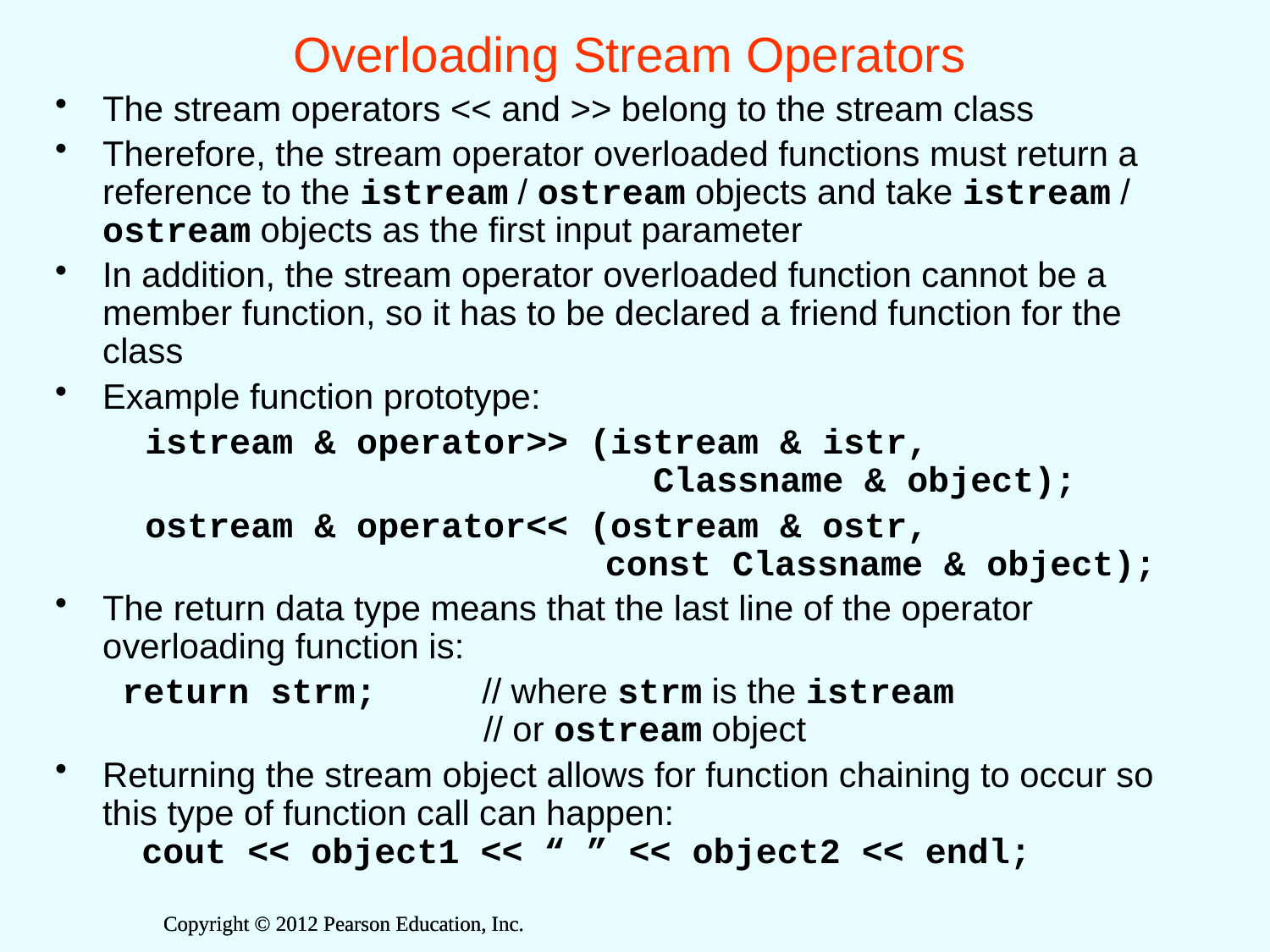

Overloading Stream Operators
The stream operators << and >> belong to the stream class
Therefore, the stream operator overloaded functions must return a reference to the istream / ostream objects and take istream / ostream objects as the first input parameter
In addition, the stream operator overloaded function cannot be a member function, so it has to be declared a friend function for the class
Example function prototype:
	  istream & operator>> (istream & istr,
					  Classname & object);
	  ostream & operator<< (ostream & ostr,
                          const Classname & object);
The return data type means that the last line of the operator overloading function is:
	  return strm;     // where strm is the istream
                                            // or ostream object
Returning the stream object allows for function chaining to occur so this type of function call can happen:
    cout << object1 << “ ” << object2 << endl;